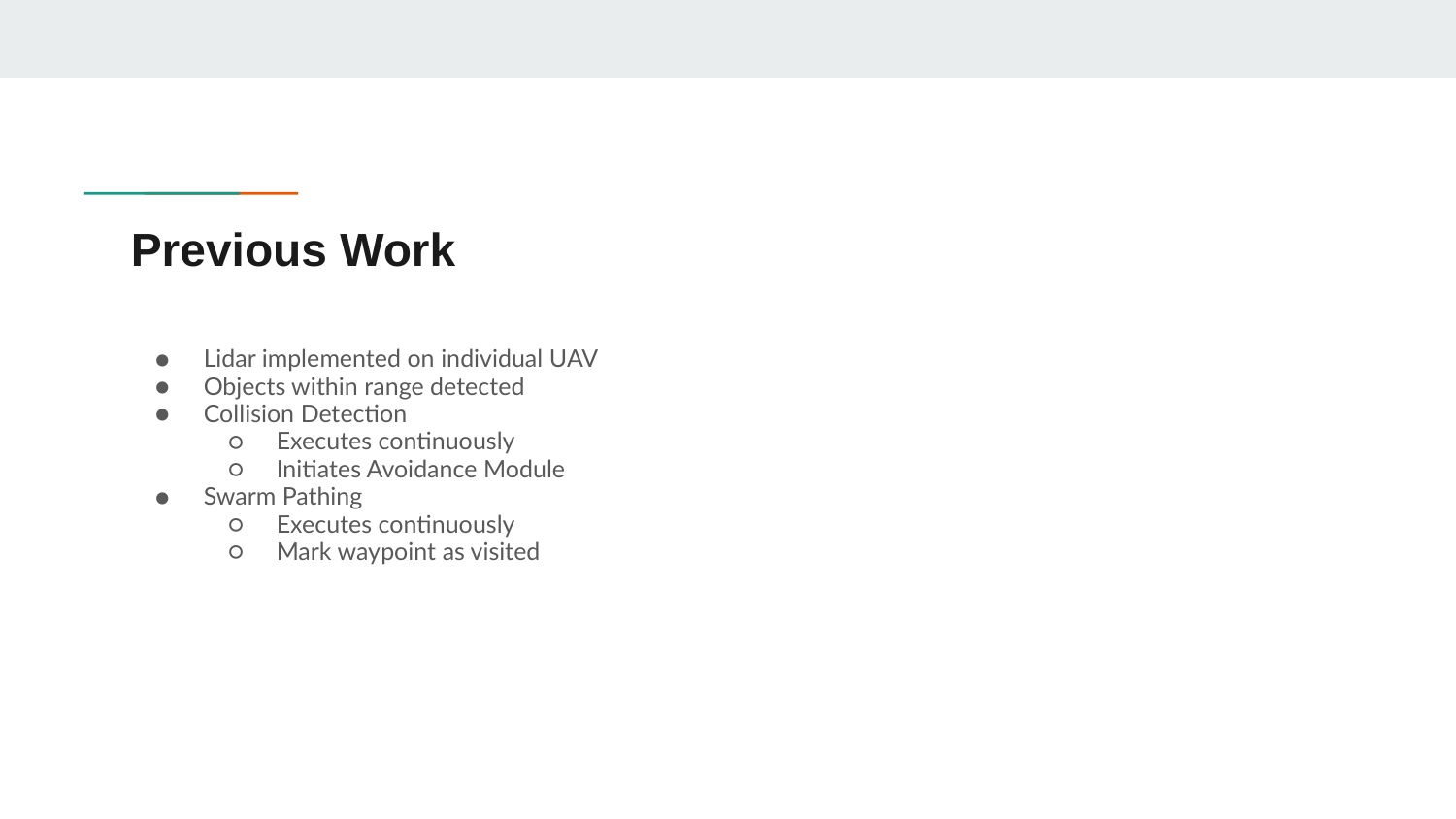

# Previous Work
Lidar implemented on individual UAV
Objects within range detected
Collision Detection
Executes continuously
Initiates Avoidance Module
Swarm Pathing
Executes continuously
Mark waypoint as visited